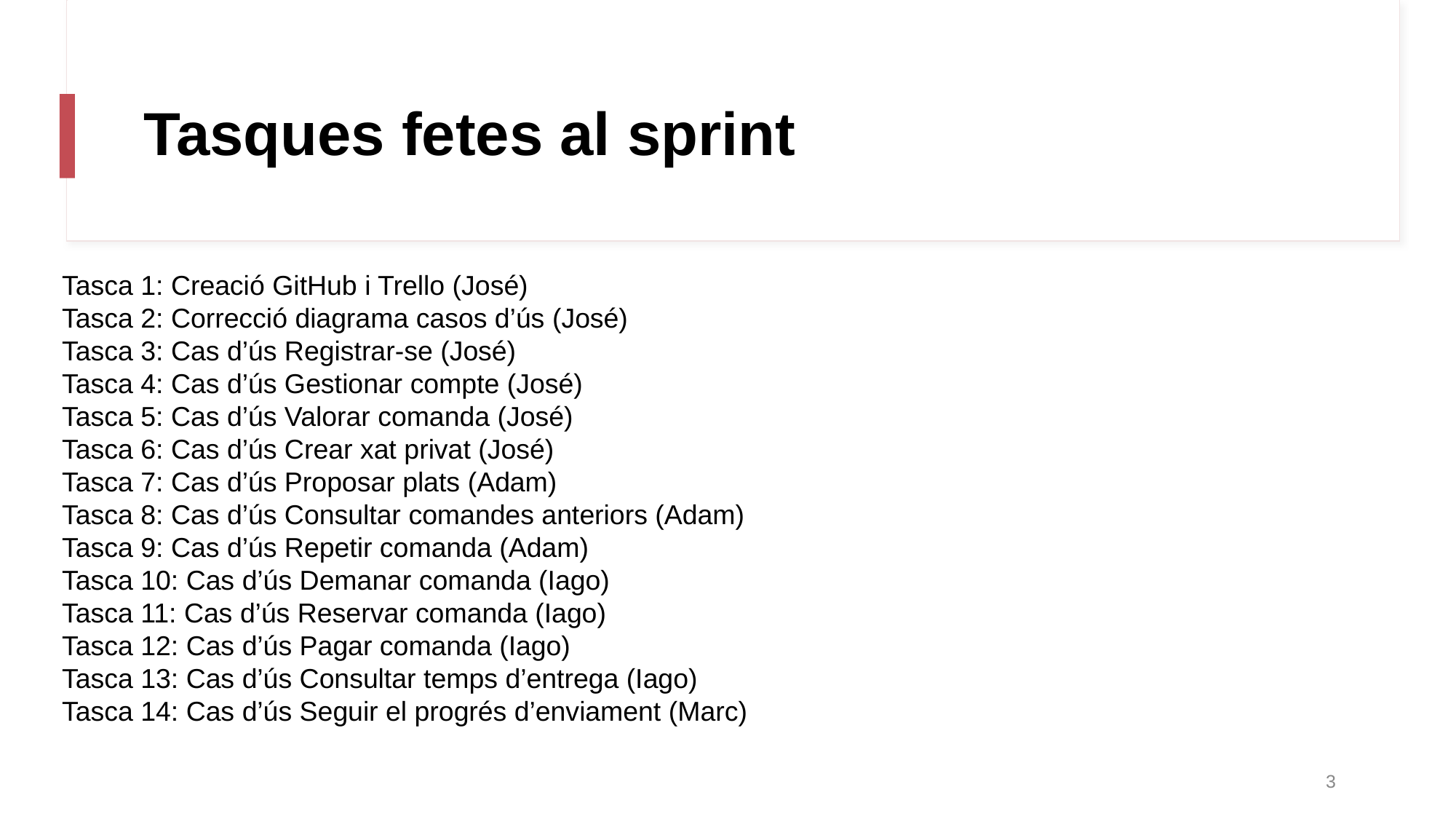

# Tasques fetes al sprint
Tasca 1: Creació GitHub i Trello (José)
Tasca 2: Correcció diagrama casos d’ús (José)
Tasca 3: Cas d’ús Registrar-se (José)
Tasca 4: Cas d’ús Gestionar compte (José)
Tasca 5: Cas d’ús Valorar comanda (José)
Tasca 6: Cas d’ús Crear xat privat (José)
Tasca 7: Cas d’ús Proposar plats (Adam)
Tasca 8: Cas d’ús Consultar comandes anteriors (Adam)
Tasca 9: Cas d’ús Repetir comanda (Adam)
Tasca 10: Cas d’ús Demanar comanda (Iago)
Tasca 11: Cas d’ús Reservar comanda (Iago)
Tasca 12: Cas d’ús Pagar comanda (Iago)
Tasca 13: Cas d’ús Consultar temps d’entrega (Iago)
Tasca 14: Cas d’ús Seguir el progrés d’enviament (Marc)
3